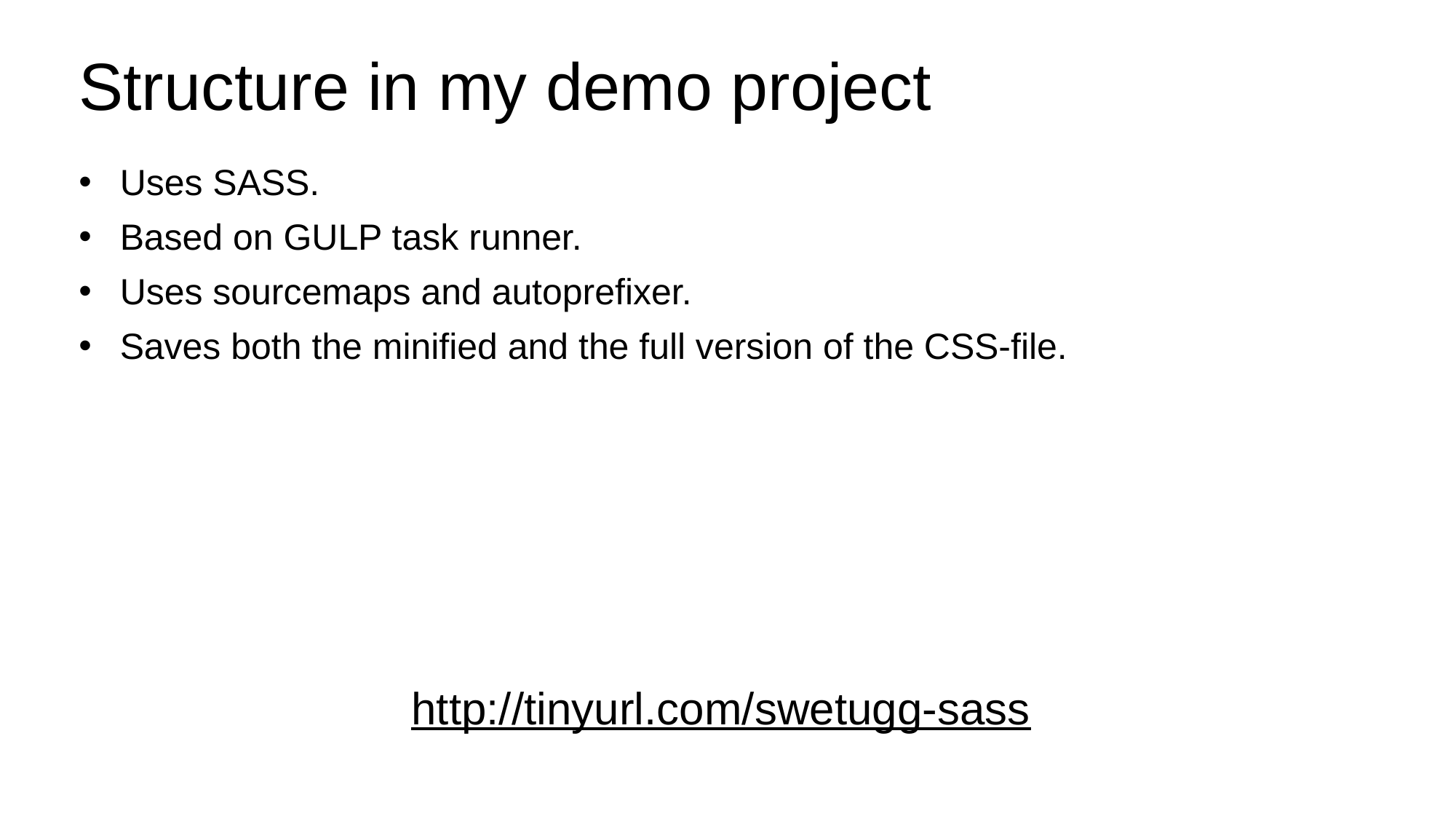

# Structure in my demo project
Uses SASS.
Based on GULP task runner.
Uses sourcemaps and autoprefixer.
Saves both the minified and the full version of the CSS-file.
http://tinyurl.com/swetugg-sass